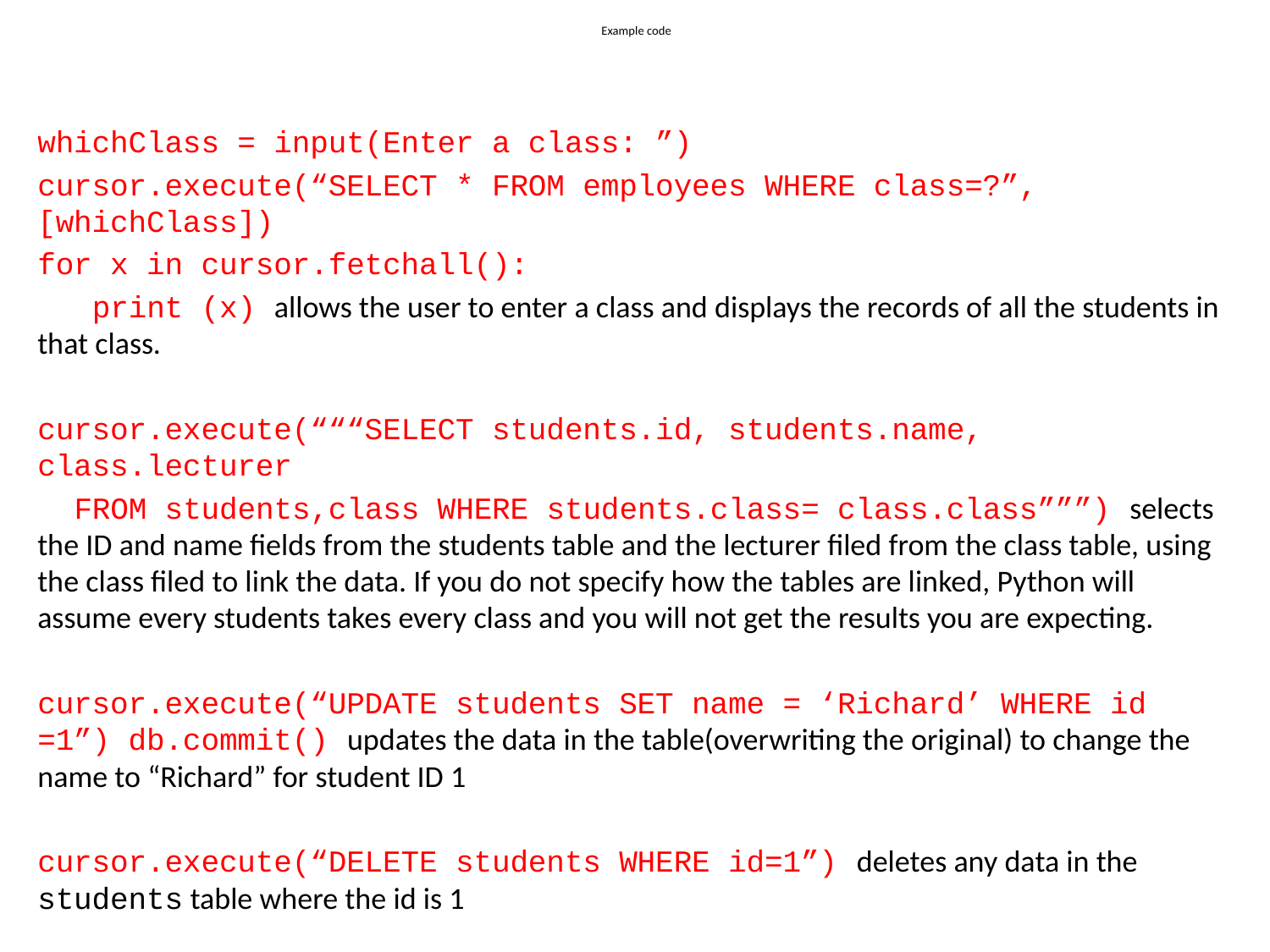

# Example code
whichClass = input(Enter a class: ”)
cursor.execute(“SELECT * FROM employees WHERE class=?”, [whichClass])
for x in cursor.fetchall():
   print (x) allows the user to enter a class and displays the records of all the students in that class.

cursor.execute(“““SELECT students.id, students.name, class.lecturer
  FROM students,class WHERE students.class= class.class”””) selects the ID and name fields from the students table and the lecturer filed from the class table, using the class filed to link the data. If you do not specify how the tables are linked, Python will assume every students takes every class and you will not get the results you are expecting.

cursor.execute(“UPDATE students SET name = ‘Richard’ WHERE id =1”) db.commit() updates the data in the table(overwriting the original) to change the name to “Richard” for student ID 1

cursor.execute(“DELETE students WHERE id=1”) deletes any data in the students table where the id is 1